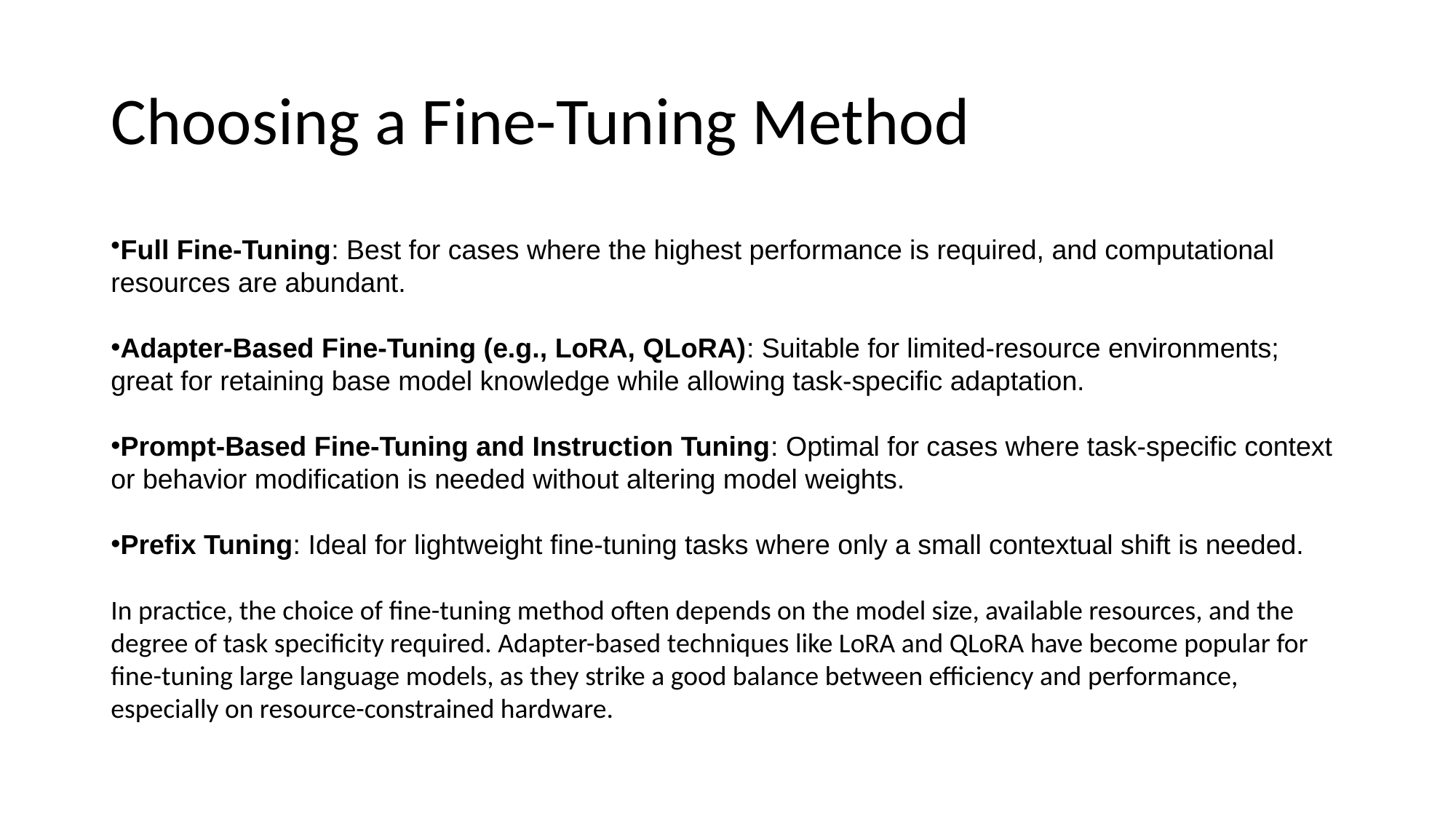

# Choosing a Fine-Tuning Method
Full Fine-Tuning: Best for cases where the highest performance is required, and computational resources are abundant.

Adapter-Based Fine-Tuning (e.g., LoRA, QLoRA): Suitable for limited-resource environments; great for retaining base model knowledge while allowing task-specific adaptation.

Prompt-Based Fine-Tuning and Instruction Tuning: Optimal for cases where task-specific context or behavior modification is needed without altering model weights.

Prefix Tuning: Ideal for lightweight fine-tuning tasks where only a small contextual shift is needed.

In practice, the choice of fine-tuning method often depends on the model size, available resources, and the degree of task specificity required. Adapter-based techniques like LoRA and QLoRA have become popular for fine-tuning large language models, as they strike a good balance between efficiency and performance, especially on resource-constrained hardware.